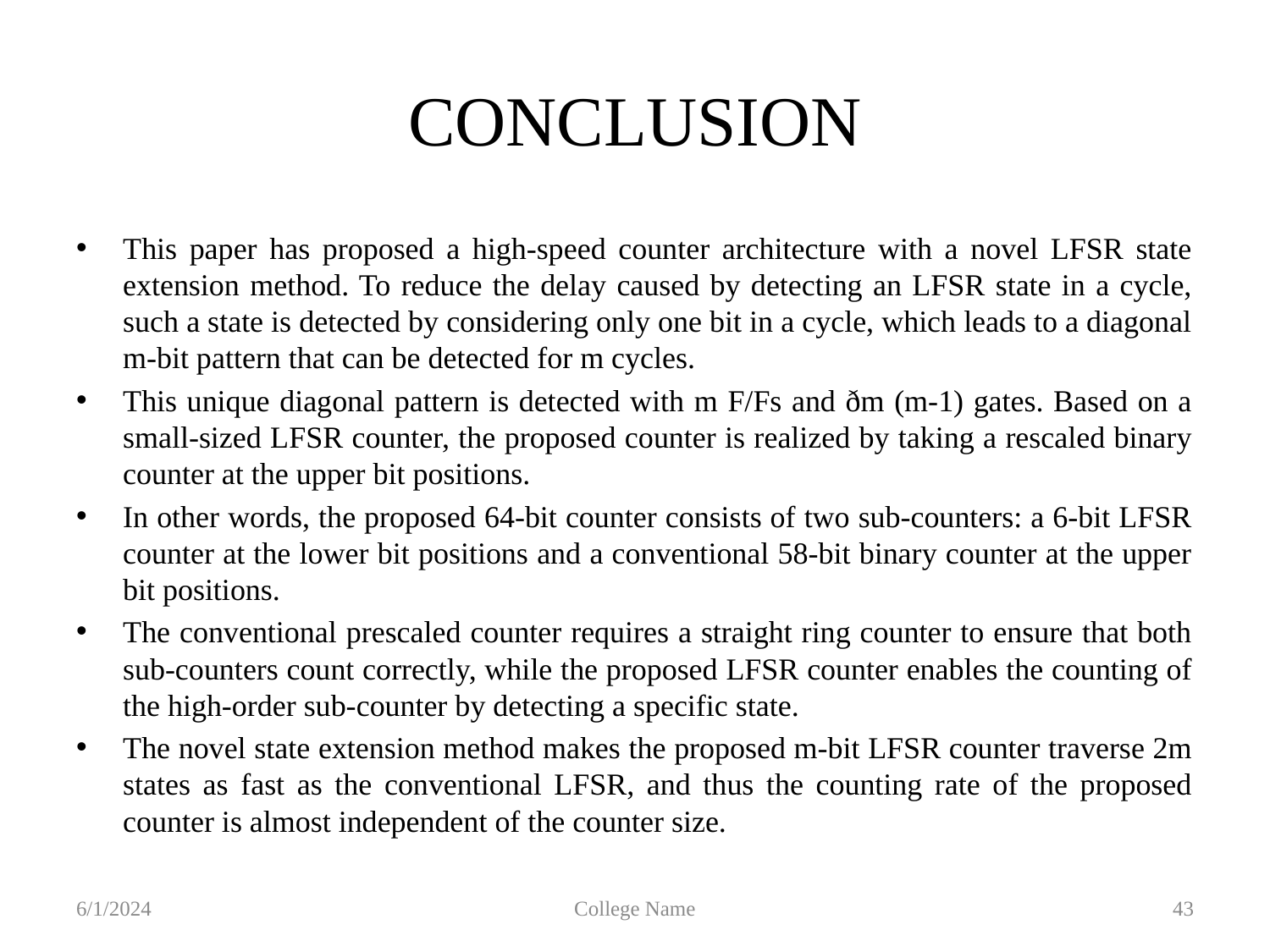

# CONCLUSION
This paper has proposed a high-speed counter architecture with a novel LFSR state extension method. To reduce the delay caused by detecting an LFSR state in a cycle, such a state is detected by considering only one bit in a cycle, which leads to a diagonal m-bit pattern that can be detected for m cycles.
This unique diagonal pattern is detected with m F/Fs and ðm (m-1) gates. Based on a small-sized LFSR counter, the proposed counter is realized by taking a rescaled binary counter at the upper bit positions.
In other words, the proposed 64-bit counter consists of two sub-counters: a 6-bit LFSR counter at the lower bit positions and a conventional 58-bit binary counter at the upper bit positions.
The conventional prescaled counter requires a straight ring counter to ensure that both sub-counters count correctly, while the proposed LFSR counter enables the counting of the high-order sub-counter by detecting a specific state.
The novel state extension method makes the proposed m-bit LFSR counter traverse 2m states as fast as the conventional LFSR, and thus the counting rate of the proposed counter is almost independent of the counter size.
6/1/2024
College Name
43